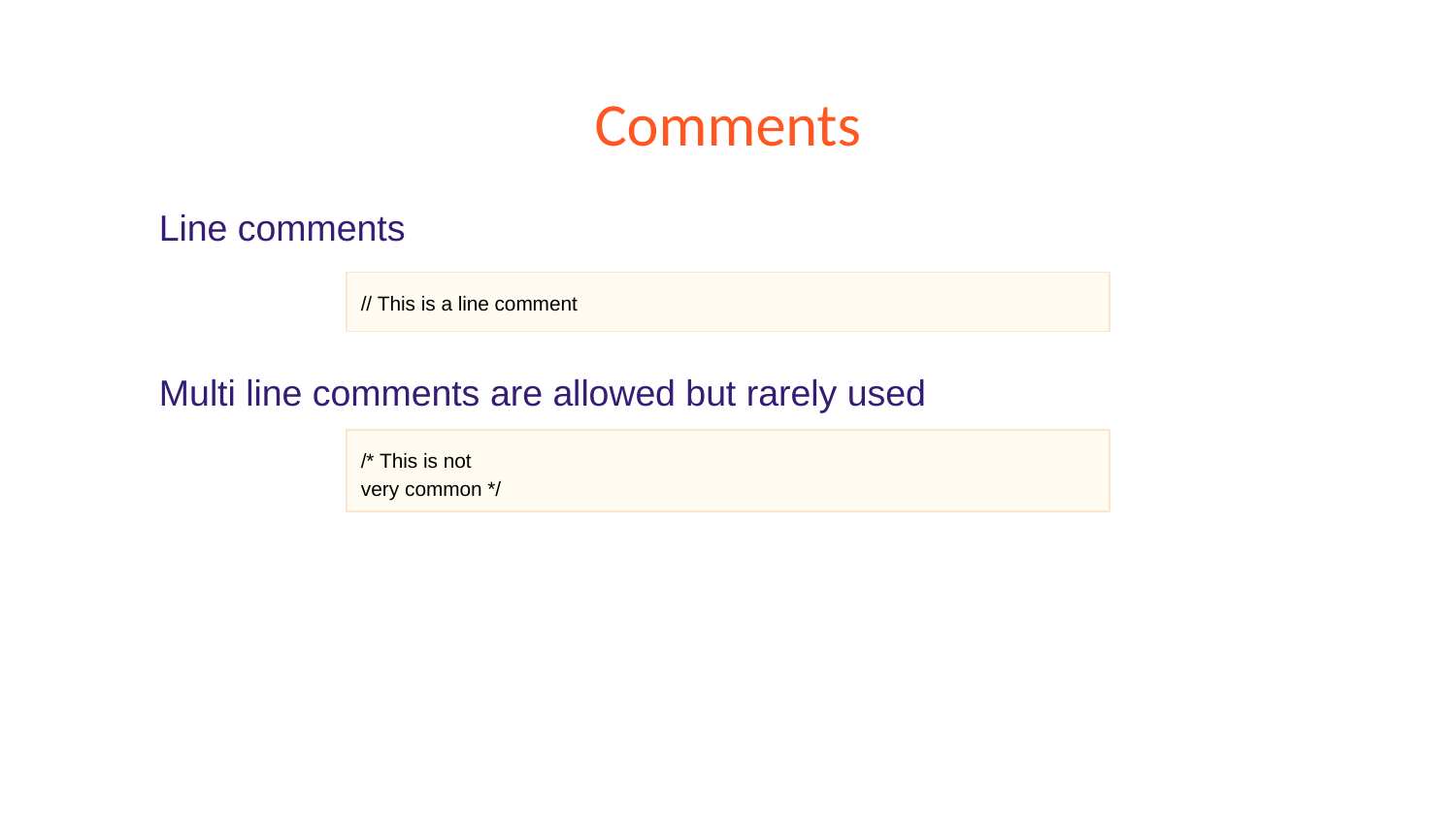

# Comments
Line comments

Multi line comments are allowed but rarely used

// This is a line comment
/* This is not
very common */